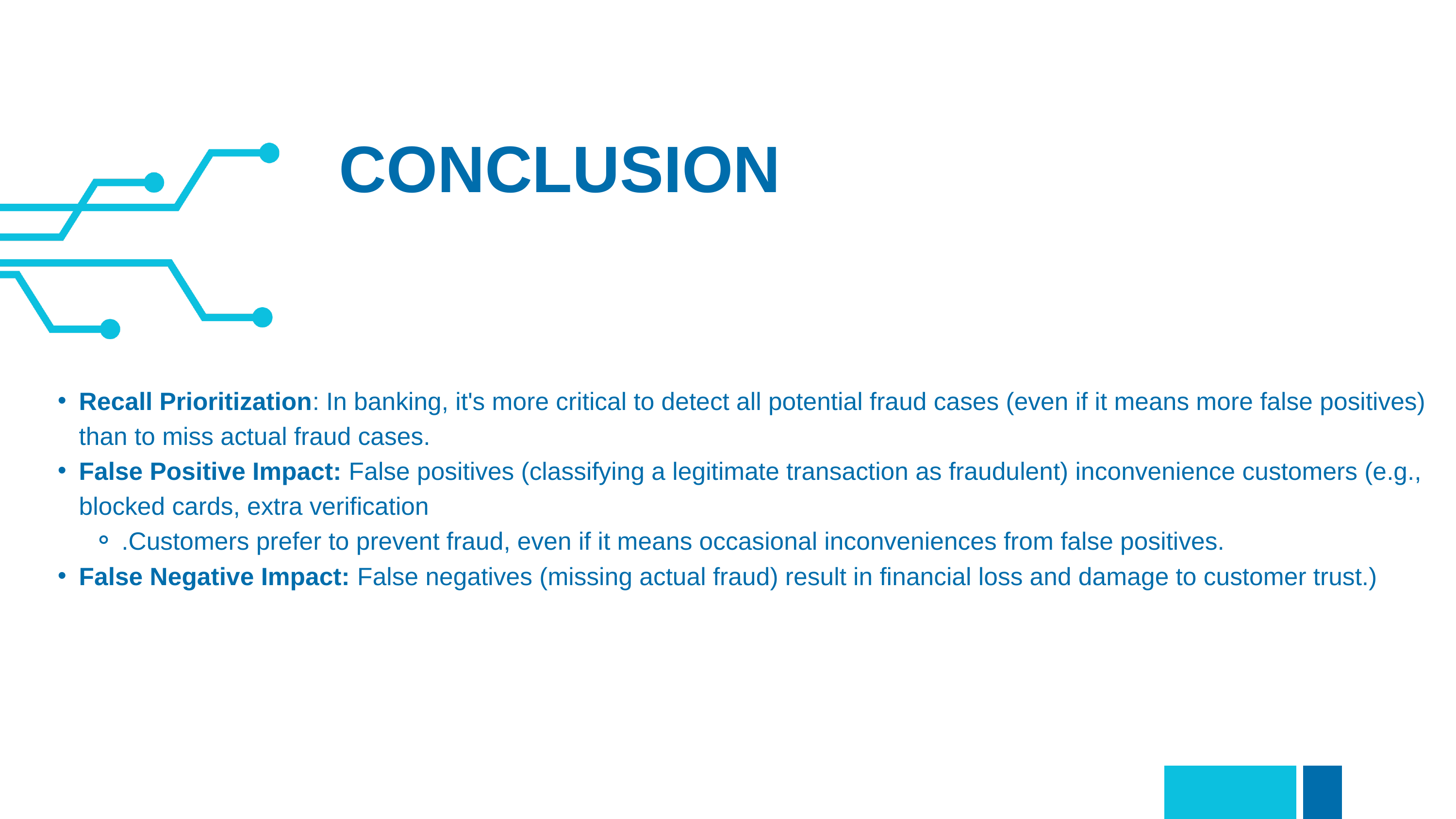

CONCLUSION

Recall Prioritization: In banking, it's more critical to detect all potential fraud cases (even if it means more false positives) than to miss actual fraud cases.
False Positive Impact: False positives (classifying a legitimate transaction as fraudulent) inconvenience customers (e.g., blocked cards, extra verification
.Customers prefer to prevent fraud, even if it means occasional inconveniences from false positives.
False Negative Impact: False negatives (missing actual fraud) result in financial loss and damage to customer trust.)